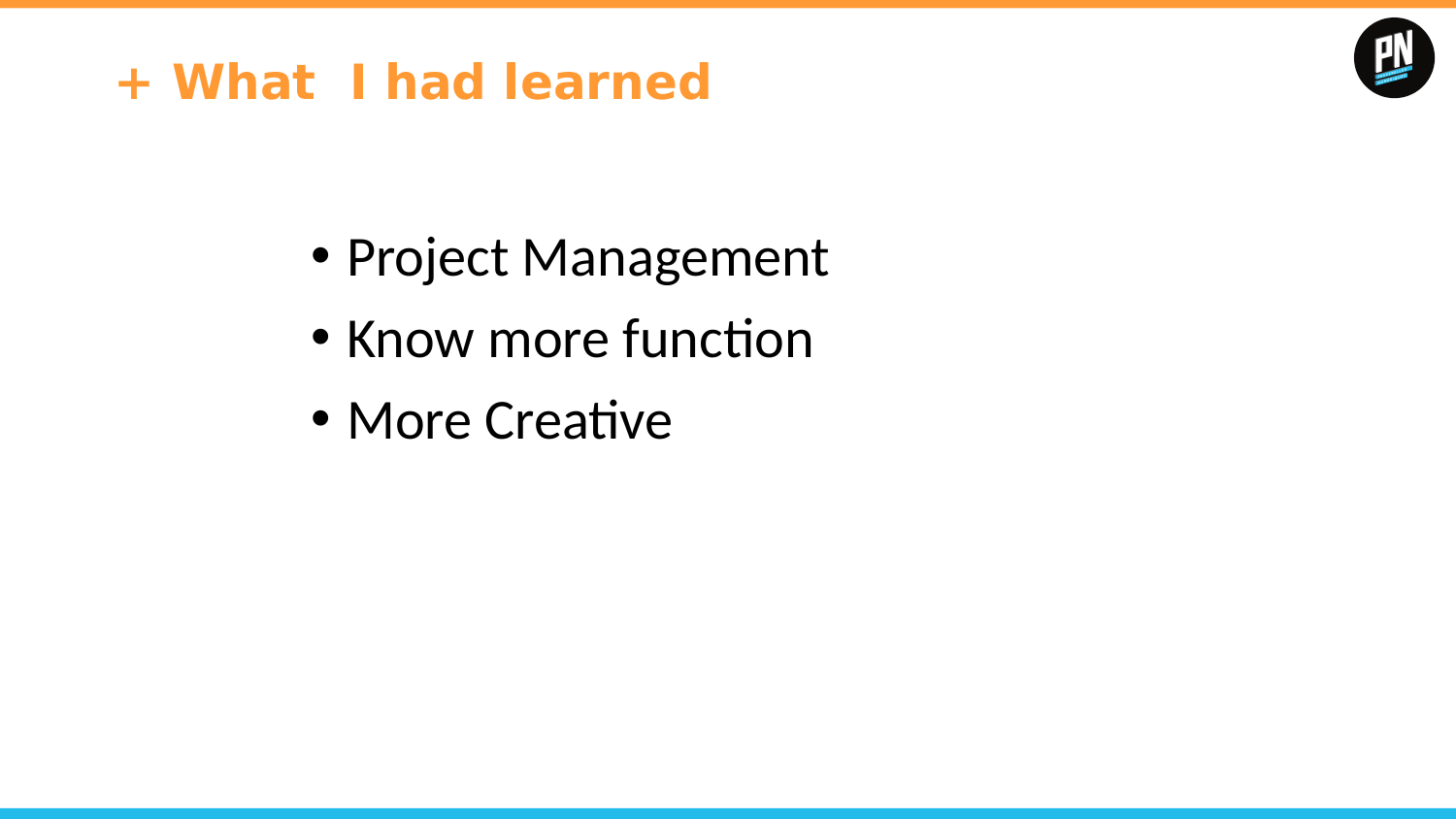

# + What  I had learned
Project Management
Know more function
More Creative